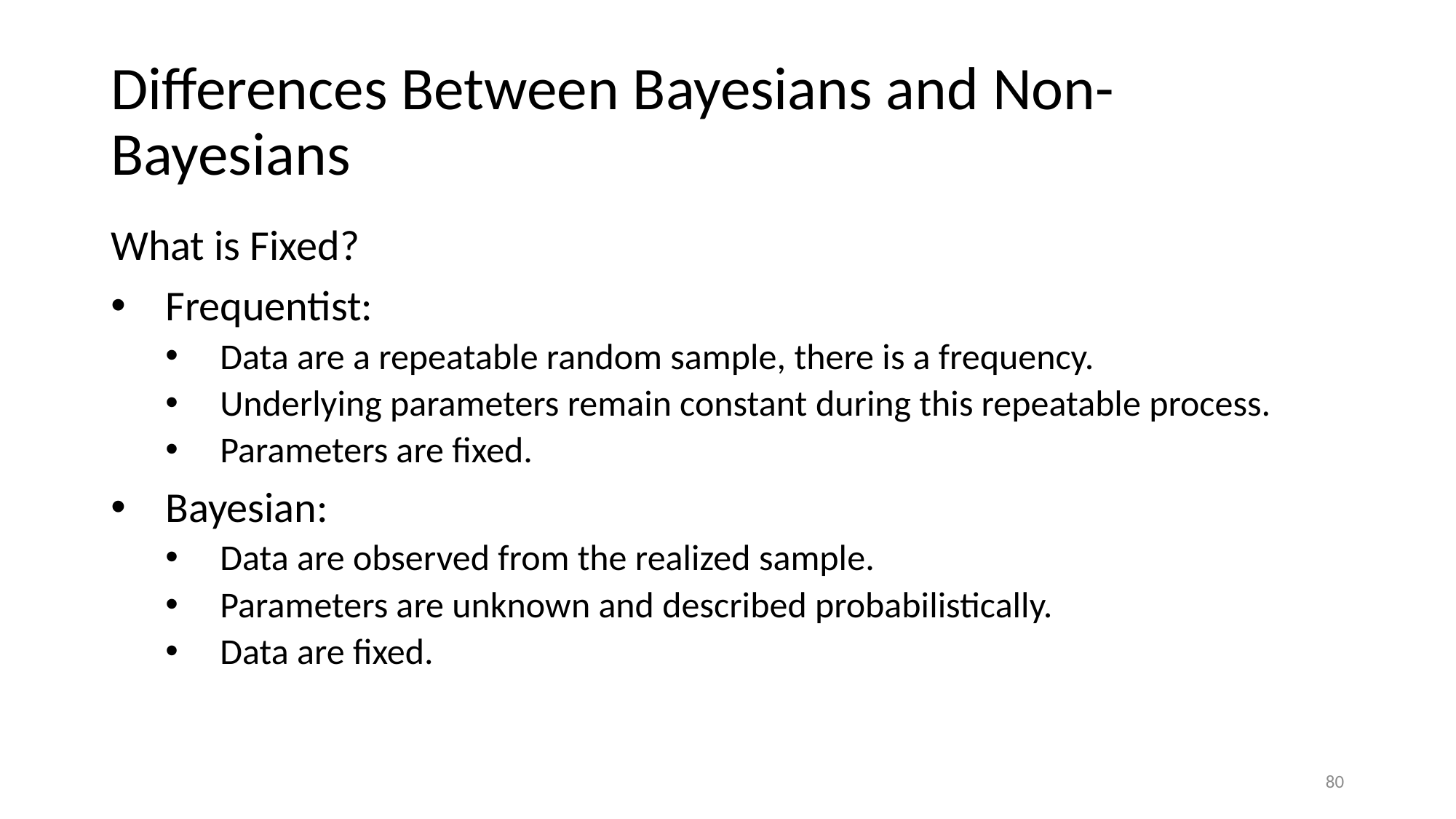

# Differences Between Bayesians and Non-Bayesians
What is Fixed?
Frequentist:
Data are a repeatable random sample, there is a frequency.
Underlying parameters remain constant during this repeatable process.
Parameters are fixed.
Bayesian:
Data are observed from the realized sample.
Parameters are unknown and described probabilistically.
Data are fixed.
80